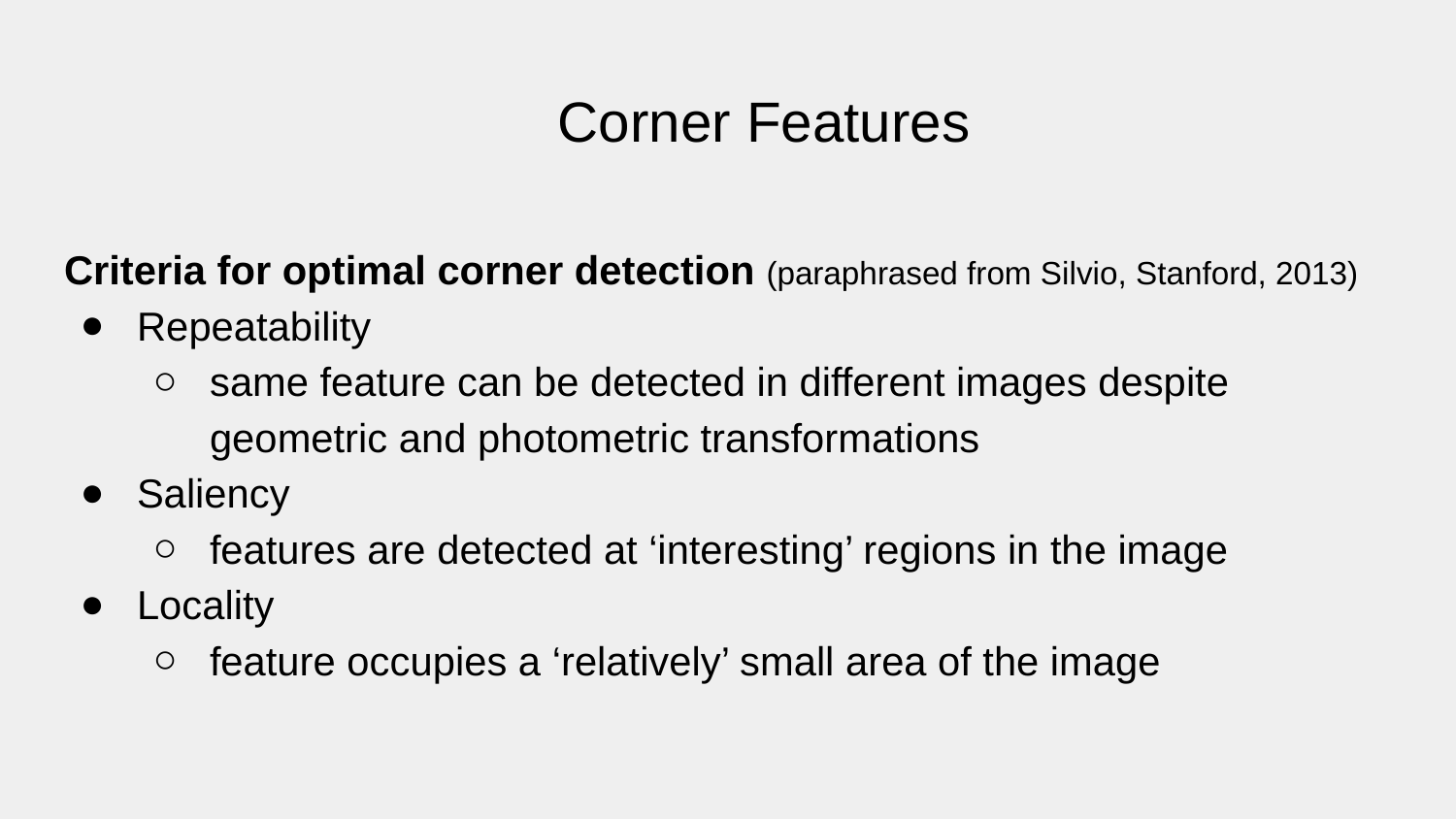

# Corner Features
Criteria for optimal corner detection (paraphrased from Silvio, Stanford, 2013)
Repeatability
same feature can be detected in different images despite geometric and photometric transformations
Saliency
features are detected at ‘interesting’ regions in the image
Locality
feature occupies a ‘relatively’ small area of the image